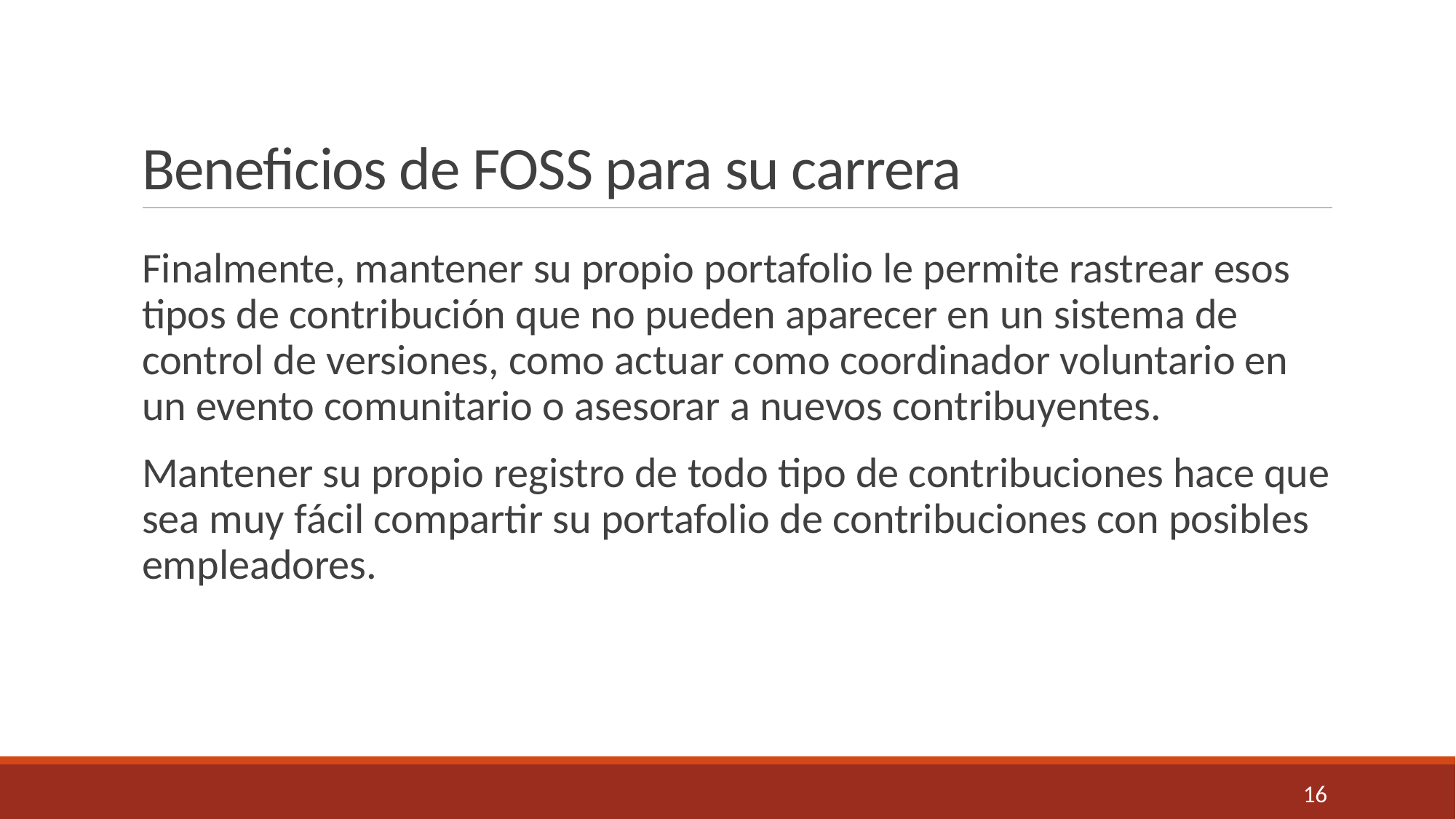

# Beneficios de FOSS para su carrera
Finalmente, mantener su propio portafolio le permite rastrear esos tipos de contribución que no pueden aparecer en un sistema de control de versiones, como actuar como coordinador voluntario en un evento comunitario o asesorar a nuevos contribuyentes.
Mantener su propio registro de todo tipo de contribuciones hace que sea muy fácil compartir su portafolio de contribuciones con posibles empleadores.
16